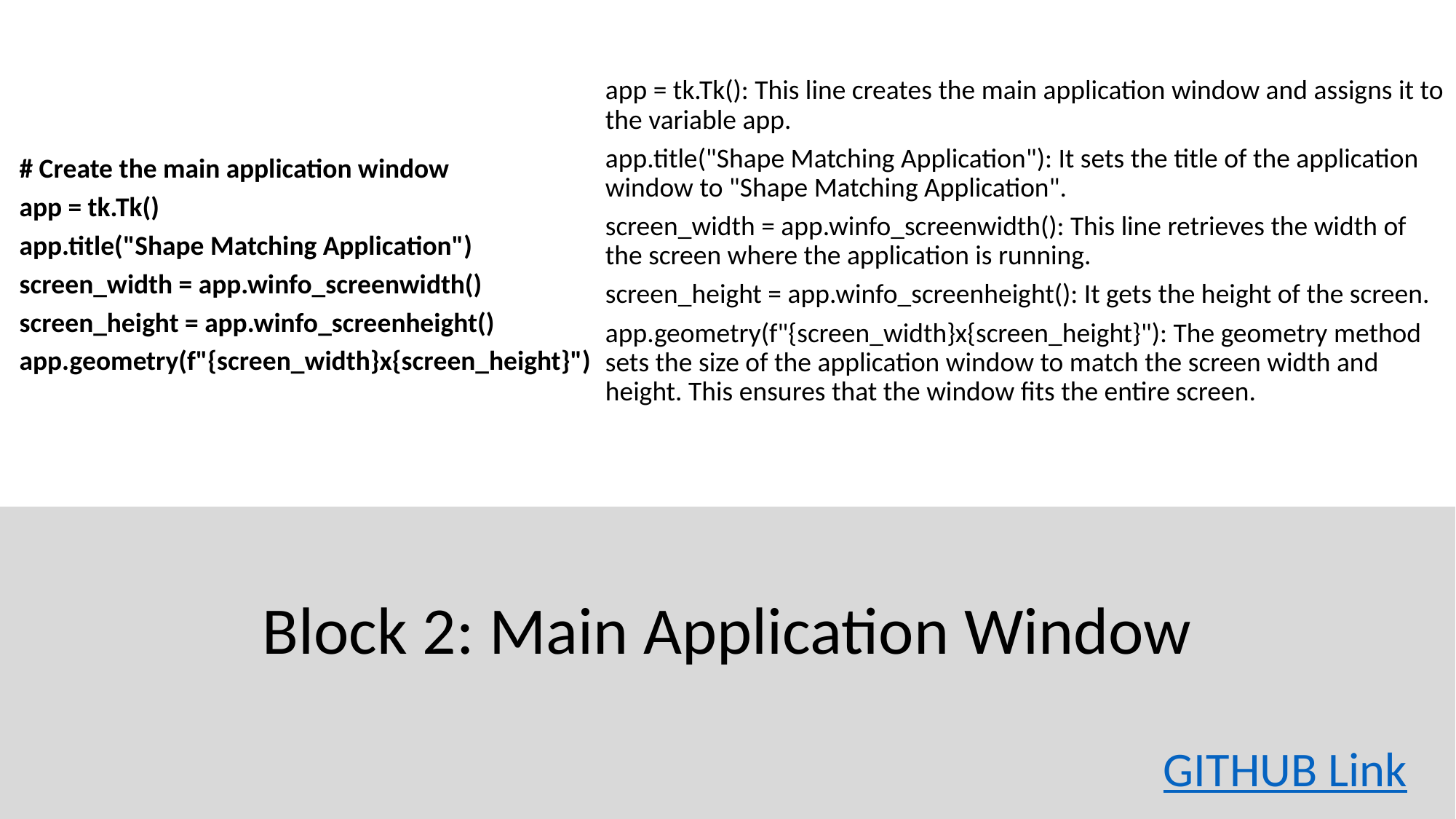

app = tk.Tk(): This line creates the main application window and assigns it to the variable app.
app.title("Shape Matching Application"): It sets the title of the application window to "Shape Matching Application".
screen_width = app.winfo_screenwidth(): This line retrieves the width of the screen where the application is running.
screen_height = app.winfo_screenheight(): It gets the height of the screen.
app.geometry(f"{screen_width}x{screen_height}"): The geometry method sets the size of the application window to match the screen width and height. This ensures that the window fits the entire screen.

# Create the main application window
app = tk.Tk()
app.title("Shape Matching Application")
screen_width = app.winfo_screenwidth()
screen_height = app.winfo_screenheight()
app.geometry(f"{screen_width}x{screen_height}")

Block 2: Main Application Window
GITHUB Link